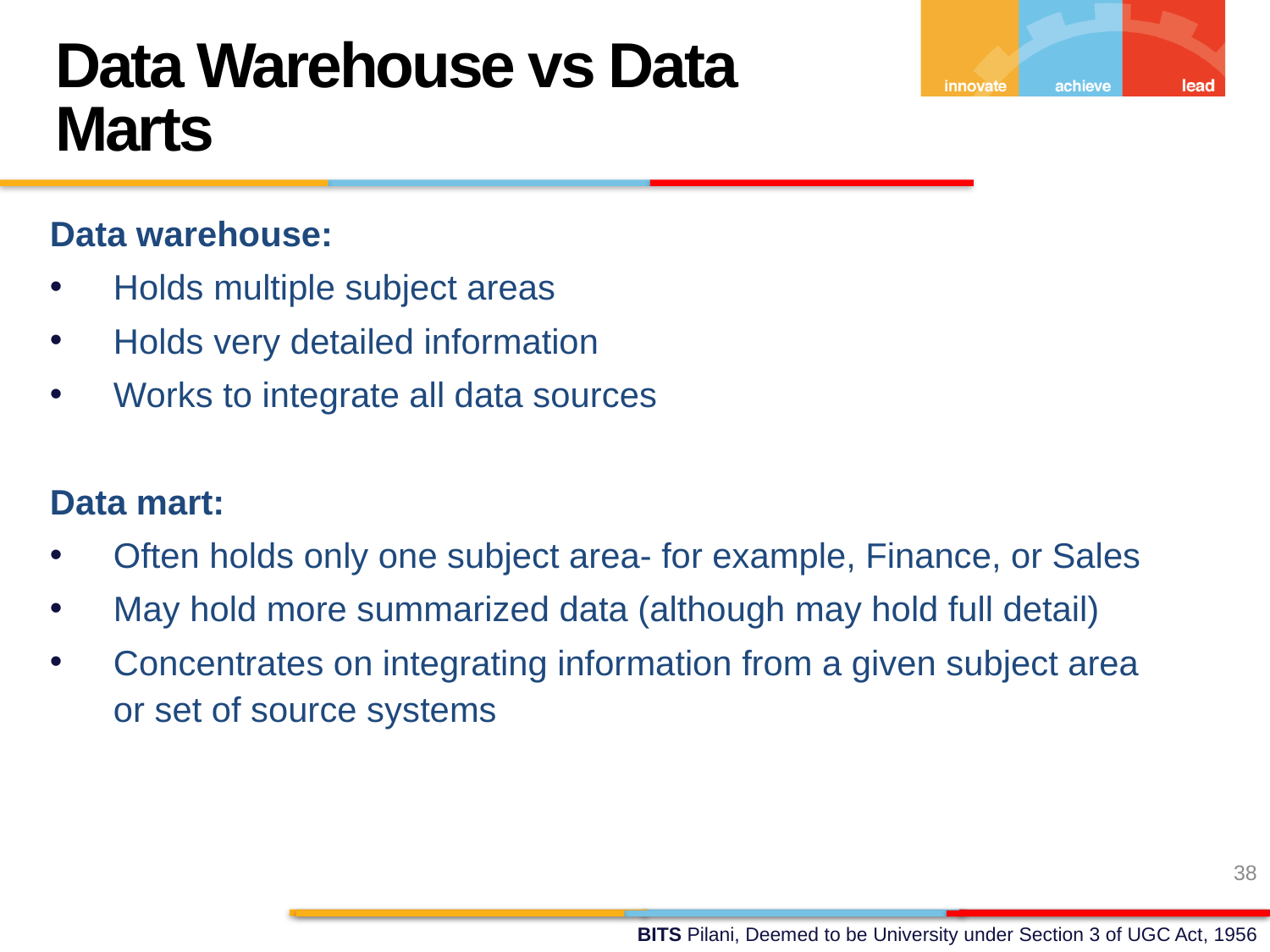

Data Warehouse vs Data Marts
Data warehouse:
Holds multiple subject areas
Holds very detailed information
Works to integrate all data sources

Data mart:
Often holds only one subject area- for example, Finance, or Sales
May hold more summarized data (although may hold full detail)
Concentrates on integrating information from a given subject area or set of source systems
38